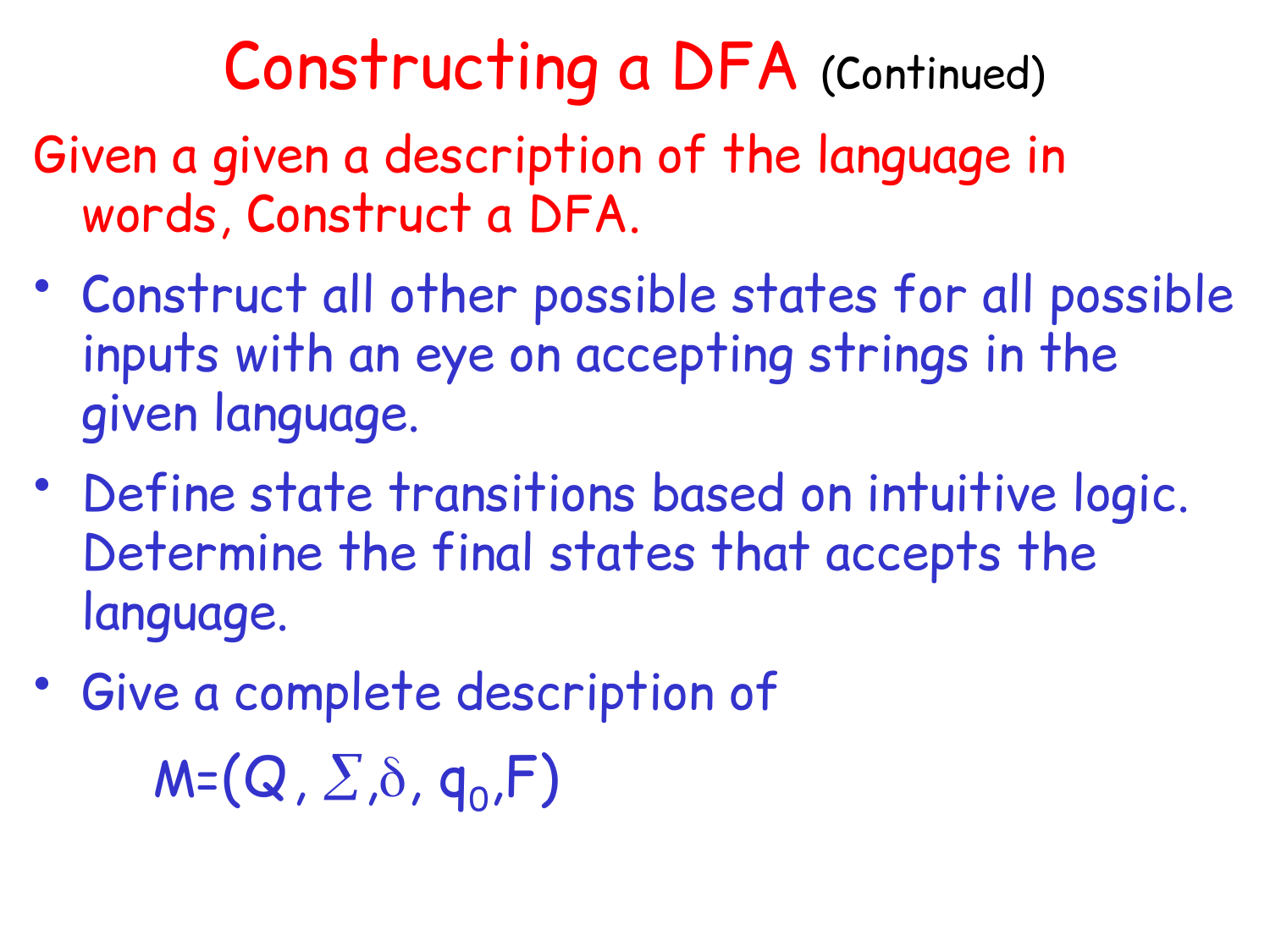

# Constructing a DFA (Continued)
Given a given a description of the language in words, Construct a DFA.
Construct all other possible states for all possible inputs with an eye on accepting strings in the given language.
Define state transitions based on intuitive logic. Determine the final states that accepts the language.
Give a complete description of
        M=(Q, ∑,δ, q0,F)